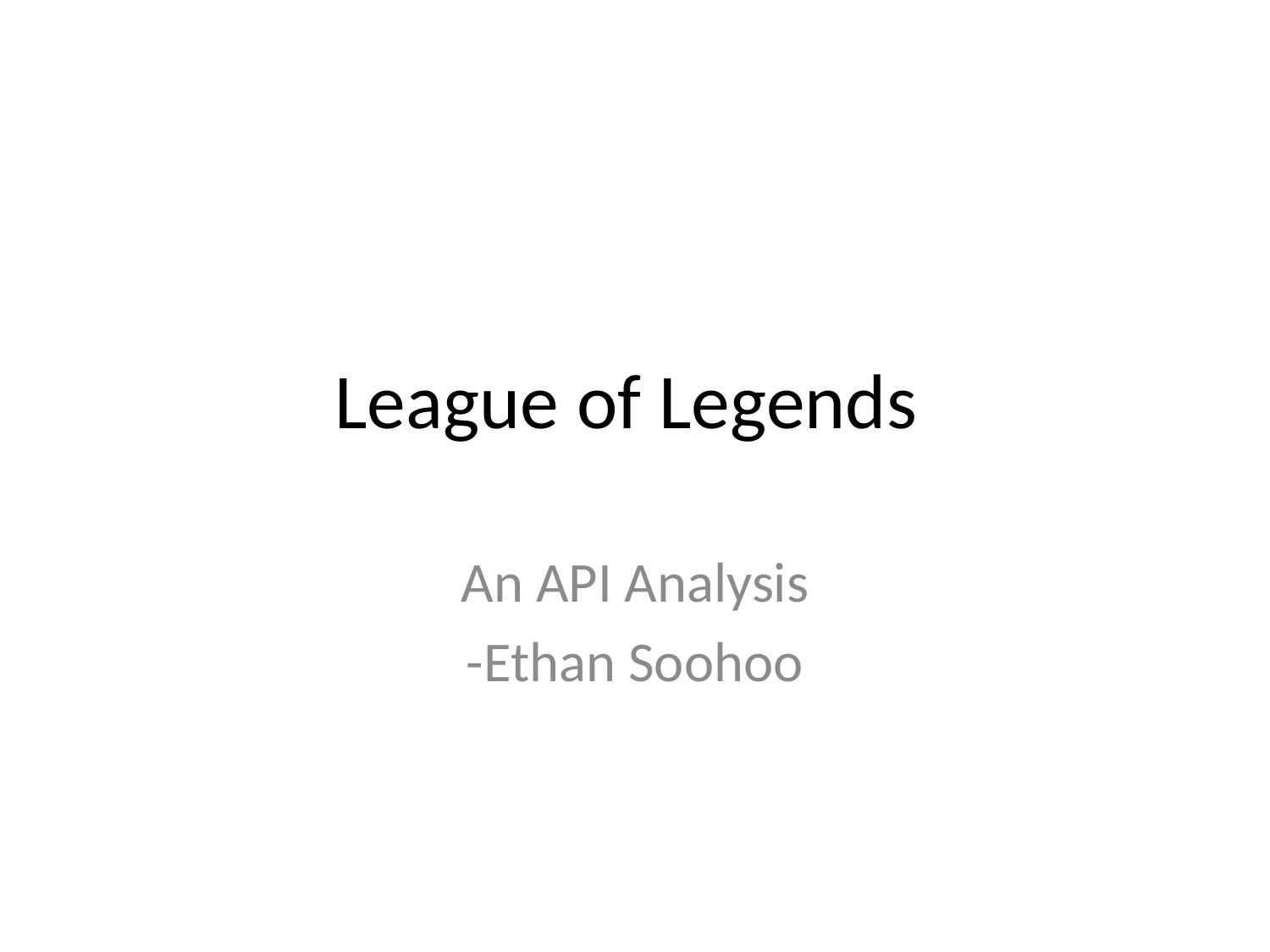

# League of Legends
An API Analysis
-Ethan Soohoo